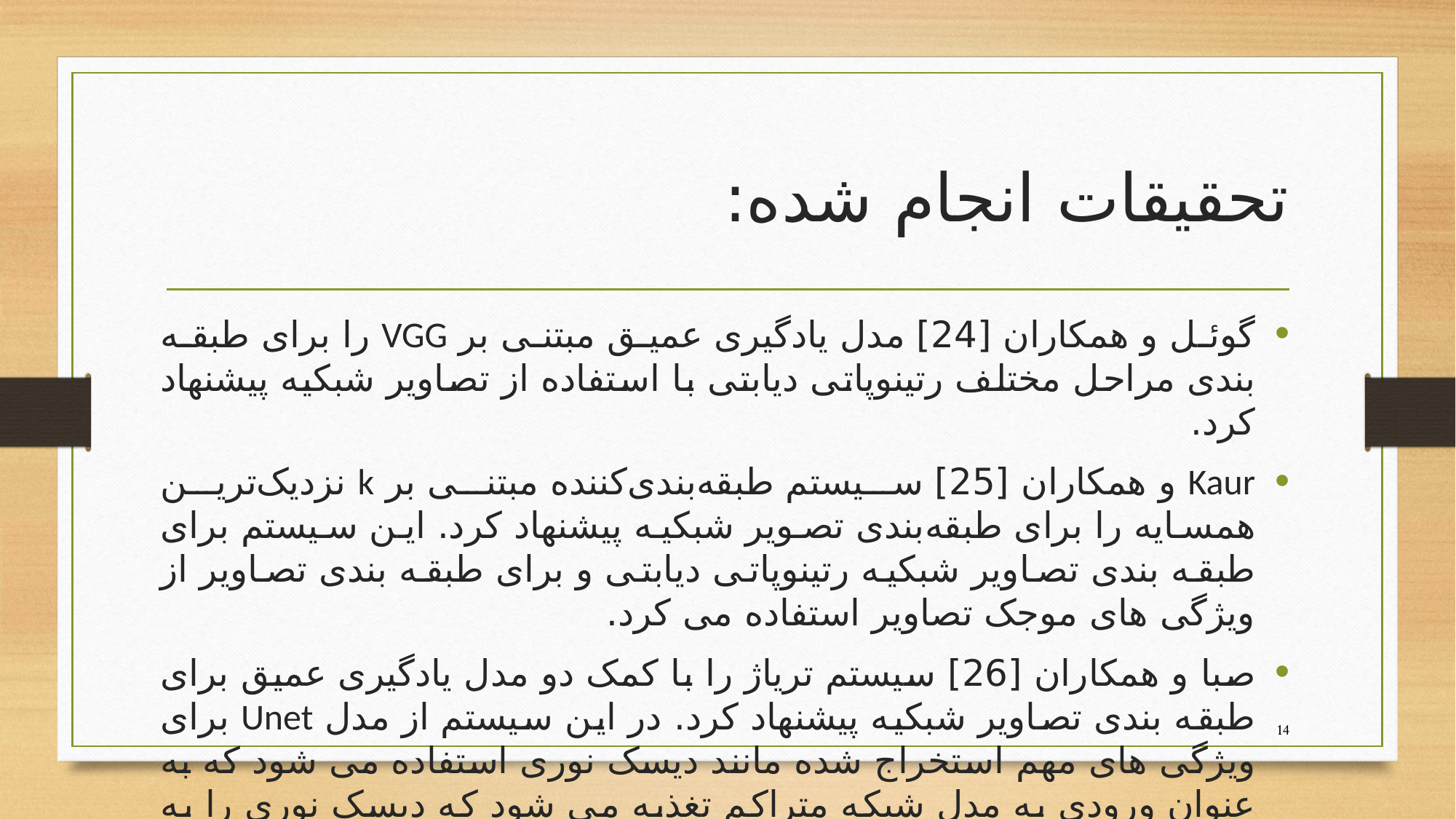

# تحقیقات انجام شده:
گوئل و همکاران [24] مدل یادگیری عمیق مبتنی بر VGG را برای طبقه بندی مراحل مختلف رتینوپاتی دیابتی با استفاده از تصاویر شبکیه پیشنهاد کرد.
Kaur و همکاران [25] سیستم طبقه‌بندی‌کننده مبتنی بر k نزدیک‌ترین همسایه را برای طبقه‌بندی تصویر شبکیه پیشنهاد کرد. این سیستم برای طبقه بندی تصاویر شبکیه رتینوپاتی دیابتی و برای طبقه بندی تصاویر از ویژگی های موجک تصاویر استفاده می کرد.
صبا و همکاران [26] سیستم تریاژ را با کمک دو مدل یادگیری عمیق برای طبقه بندی تصاویر شبکیه پیشنهاد کرد. در این سیستم از مدل Unet برای ویژگی های مهم استخراج شده مانند دیسک نوری استفاده می شود که به عنوان ورودی به مدل شبکه متراکم تغذیه می شود که دیسک نوری را به عنوان نرمال یا پاپیلودم طبقه بندی می کند.
14